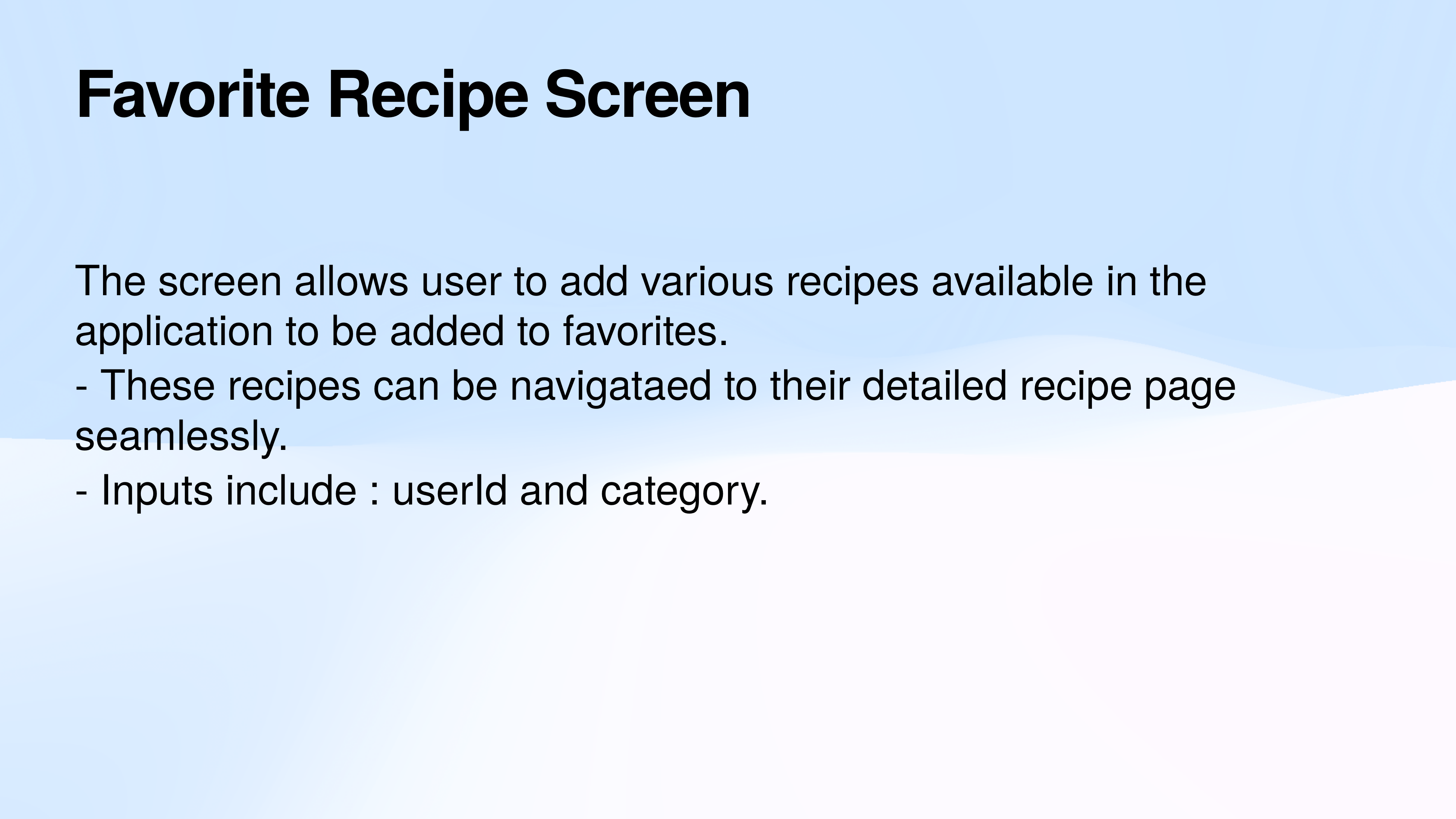

# Favorite Recipe Screen

The screen allows user to add various recipes available in the application to be added to favorites.
- These recipes can be navigataed to their detailed recipe page seamlessly.
- Inputs include : userId and category.